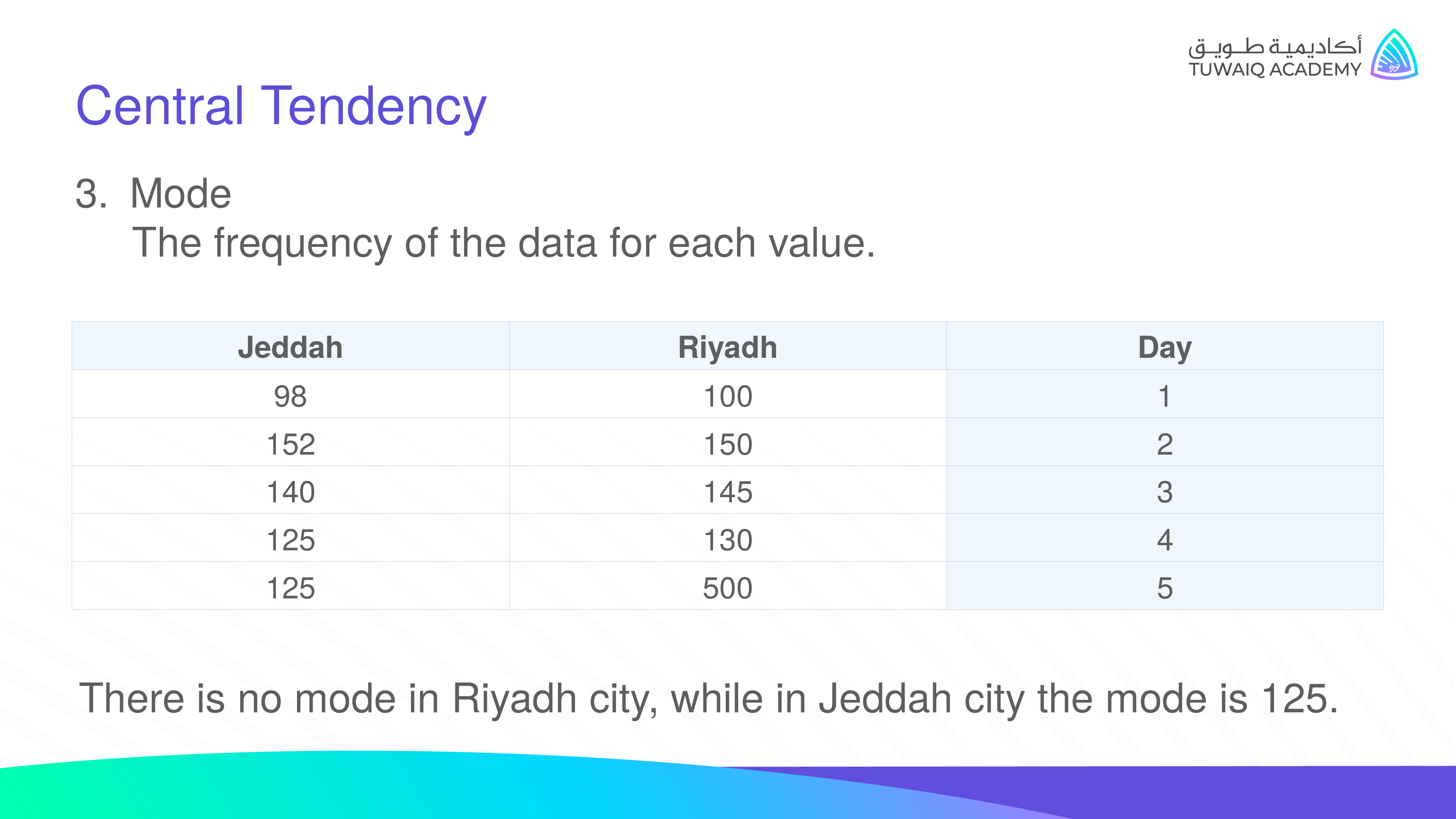

Central Tendency

Mode
     The frequency of the data for each value.

| Jeddah | Riyadh | Day |
| --- | --- | --- |
| 98 | 100 | 1 |
| 152 | 150 | 2 |
| 140 | 145 | 3 |
| 125 | 130 | 4 |
| 125 | 500 | 5 |
There is no mode in Riyadh city, while in Jeddah city the mode is 125.